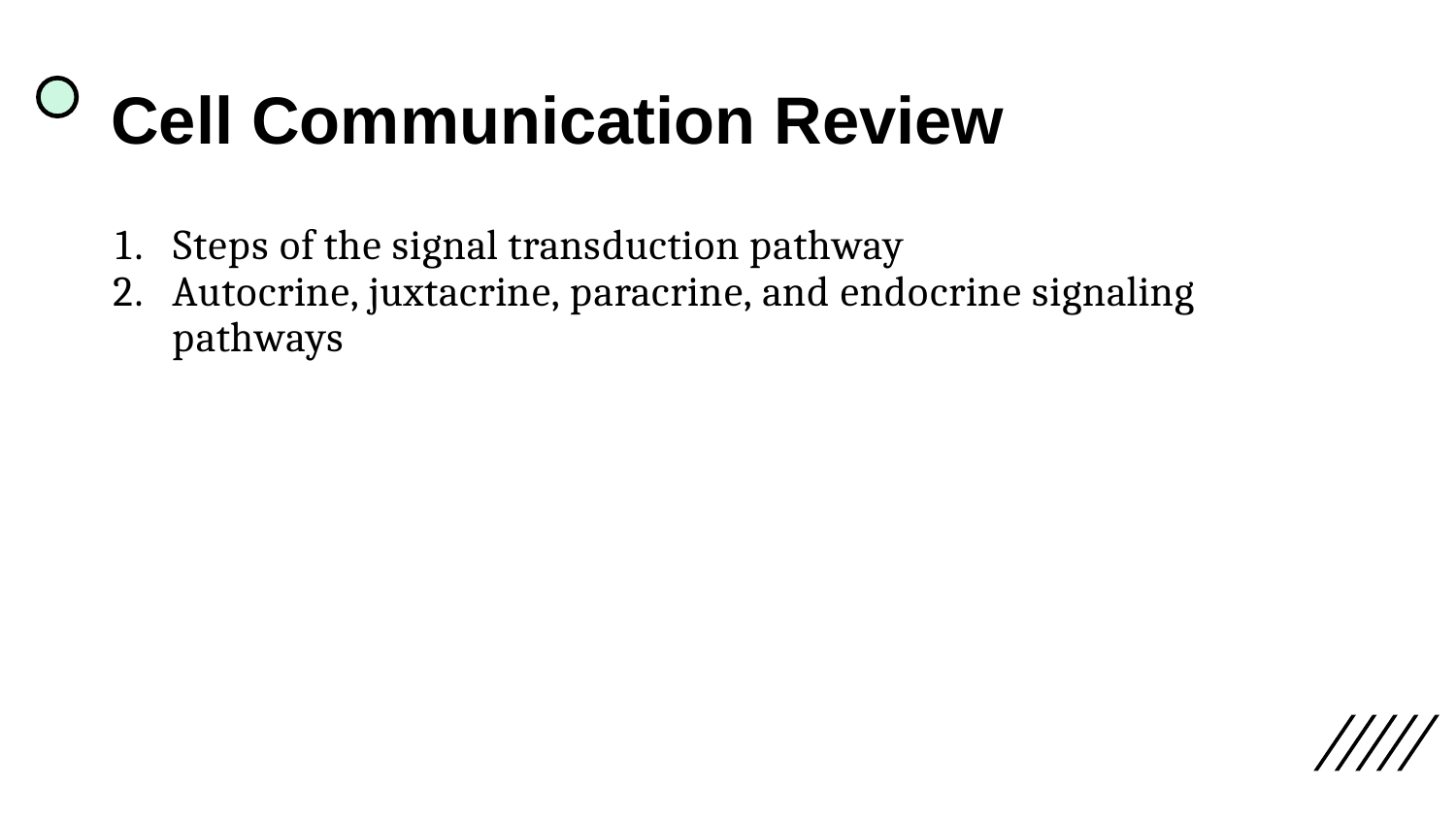

# Cell Communication Review
Steps of the signal transduction pathway
Autocrine, juxtacrine, paracrine, and endocrine signaling pathways